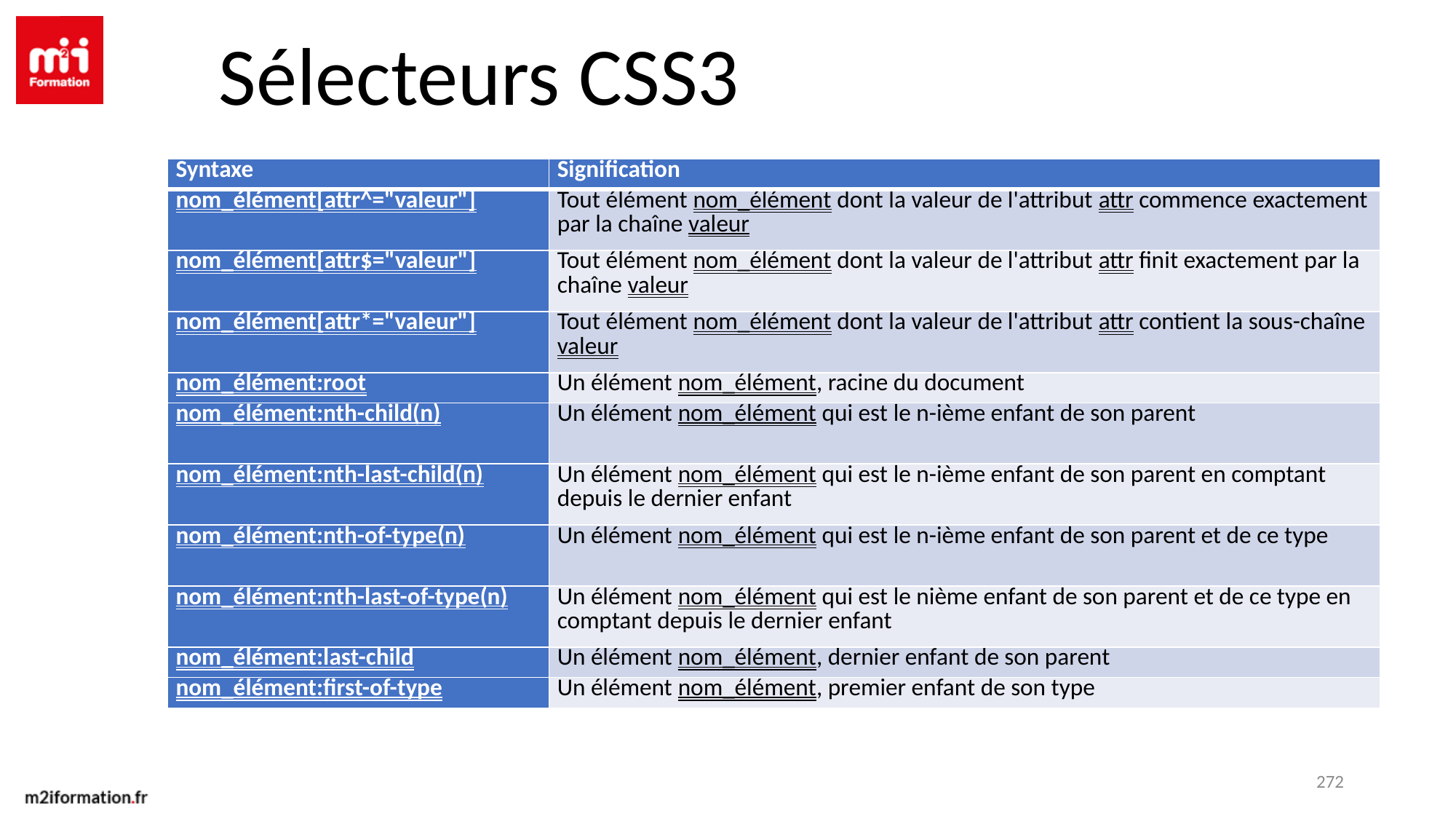

Sélecteurs CSS3

| Syntaxe | Signification |
| --- | --- |
| nom\_élément[attr^="valeur"] | Tout élément nom\_élément dont la valeur de l'attribut attr commence exactement par la chaîne valeur |
| nom\_élément[attr$="valeur"] | Tout élément nom\_élément dont la valeur de l'attribut attr finit exactement par la chaîne valeur |
| nom\_élément[attr\*="valeur"] | Tout élément nom\_élément dont la valeur de l'attribut attr contient la sous-chaîne valeur |
| nom\_élément:root | Un élément nom\_élément, racine du document |
| nom\_élément:nth-child(n) | Un élément nom\_élément qui est le n-ième enfant de son parent |
| nom\_élément:nth-last-child(n) | Un élément nom\_élément qui est le n-ième enfant de son parent en comptant depuis le dernier enfant |
| nom\_élément:nth-of-type(n) | Un élément nom\_élément qui est le n-ième enfant de son parent et de ce type |
| nom\_élément:nth-last-of-type(n) | Un élément nom\_élément qui est le nième enfant de son parent et de ce type en comptant depuis le dernier enfant |
| nom\_élément:last-child | Un élément nom\_élément, dernier enfant de son parent |
| nom\_élément:first-of-type | Un élément nom\_élément, premier enfant de son type |
272